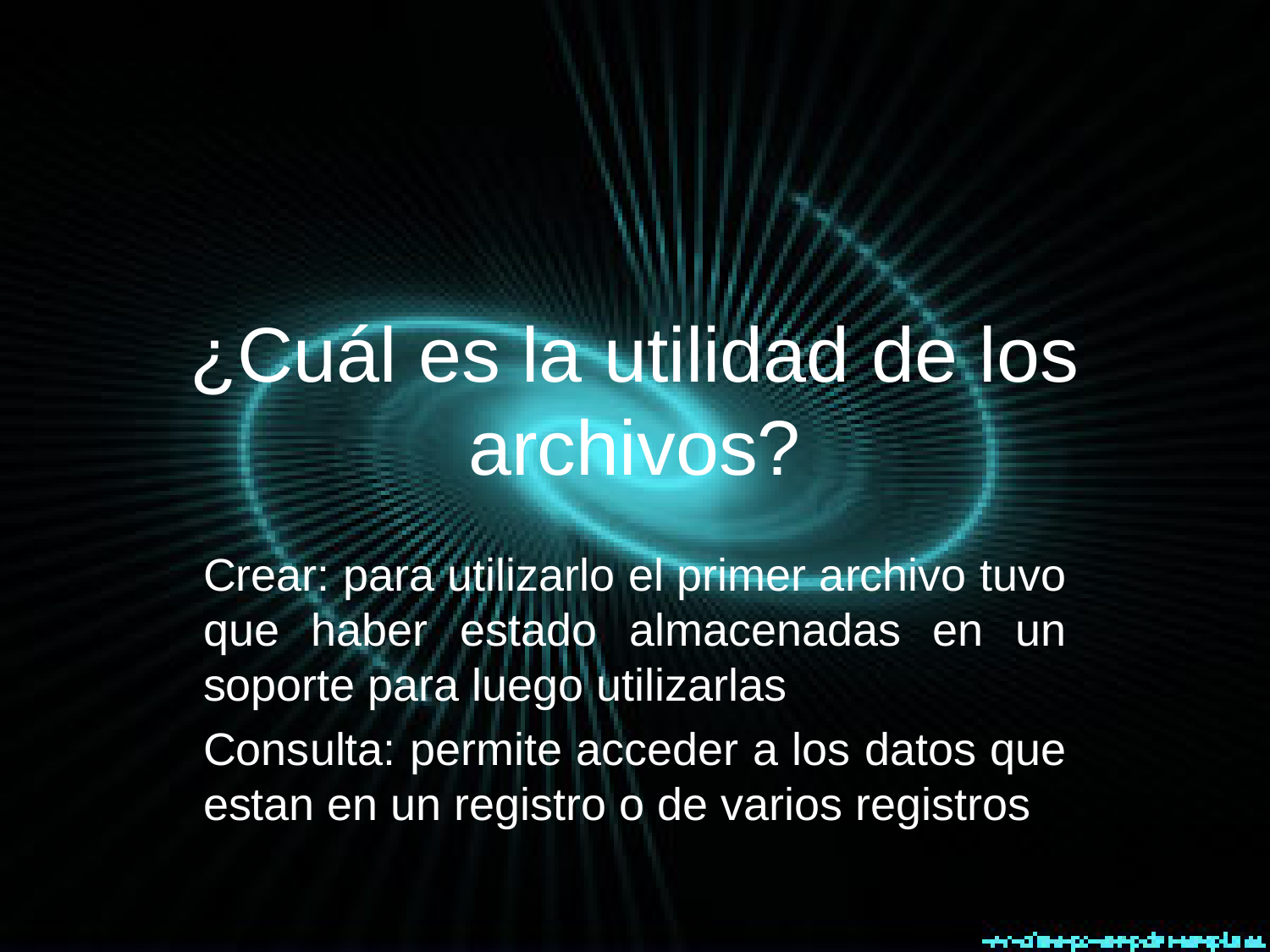

# ¿Cuál es la utilidad de los archivos?
Crear: para utilizarlo el primer archivo tuvo que haber estado almacenadas en un soporte para luego utilizarlas
Consulta: permite acceder a los datos que estan en un registro o de varios registros